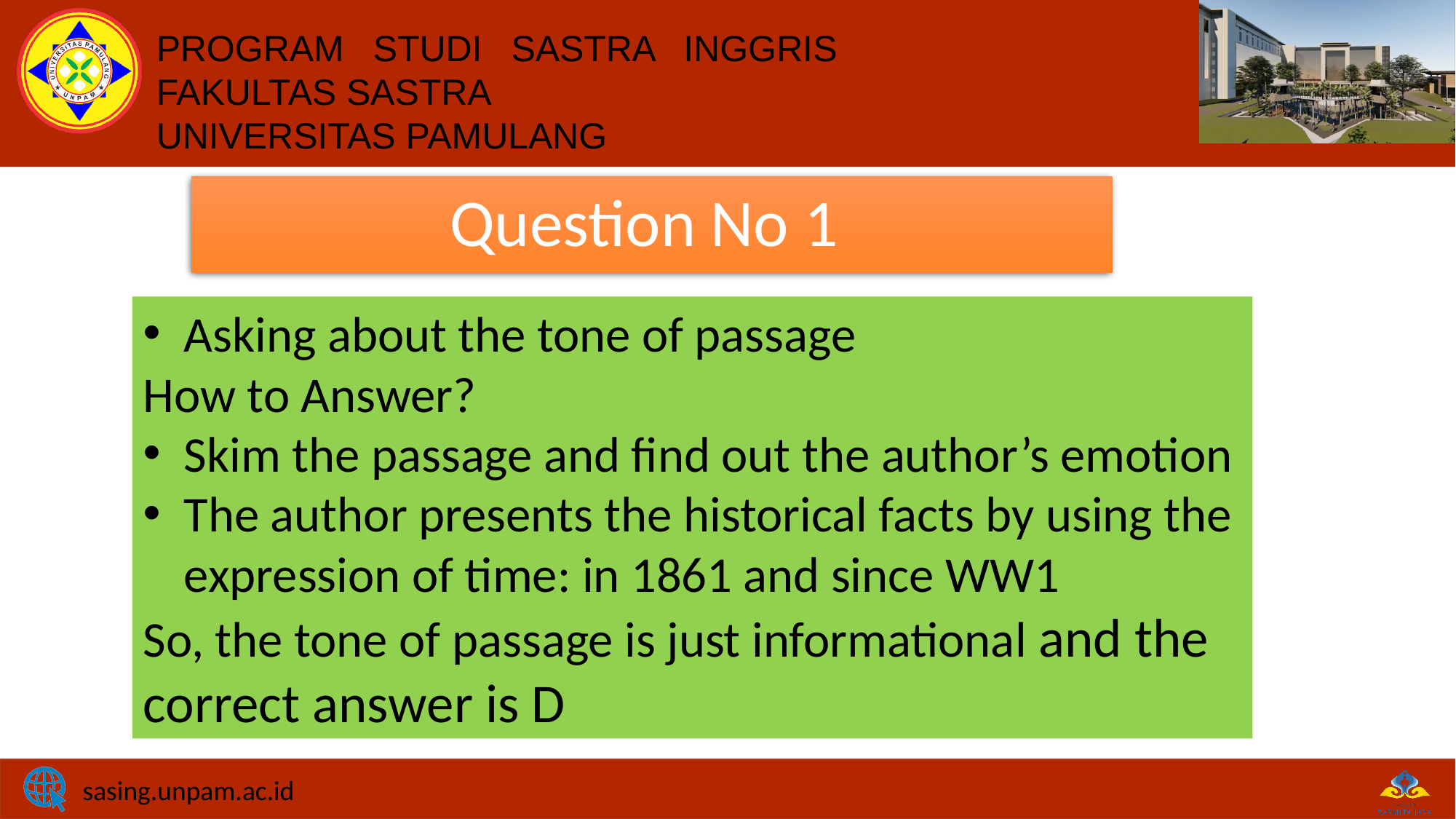

# Question No 1
Asking about the tone of passage
How to Answer?
Skim the passage and find out the author’s emotion
The author presents the historical facts by using the expression of time: in 1861 and since WW1
So, the tone of passage is just informational and the correct answer is D